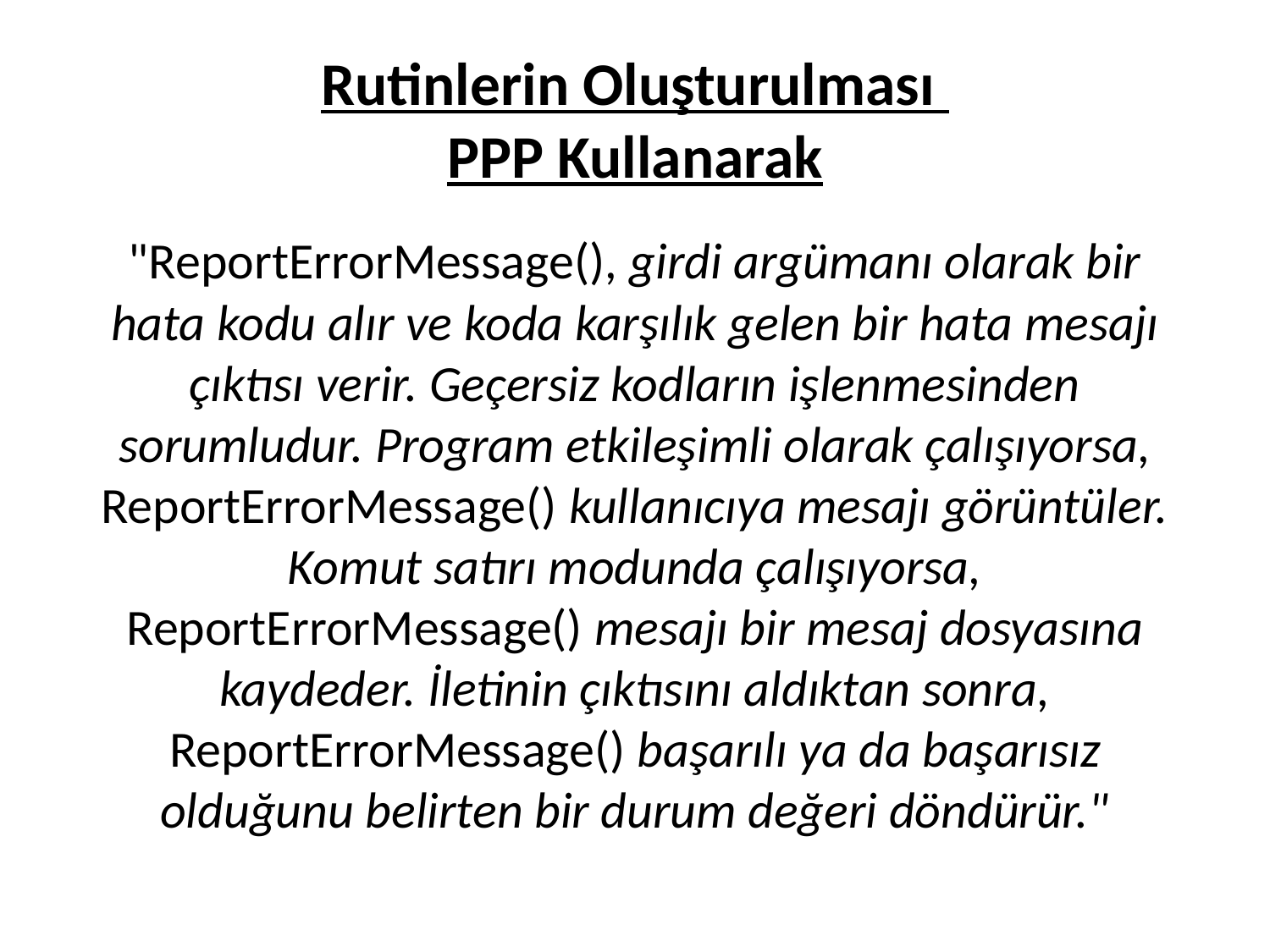

# Rutinlerin Oluşturulması PPP Kullanarak
"ReportErrorMessage(), girdi argümanı olarak bir hata kodu alır ve koda karşılık gelen bir hata mesajı çıktısı verir. Geçersiz kodların işlenmesinden sorumludur. Program etkileşimli olarak çalışıyorsa, ReportErrorMessage() kullanıcıya mesajı görüntüler. Komut satırı modunda çalışıyorsa, ReportErrorMessage() mesajı bir mesaj dosyasına kaydeder. İletinin çıktısını aldıktan sonra, ReportErrorMessage() başarılı ya da başarısız olduğunu belirten bir durum değeri döndürür."